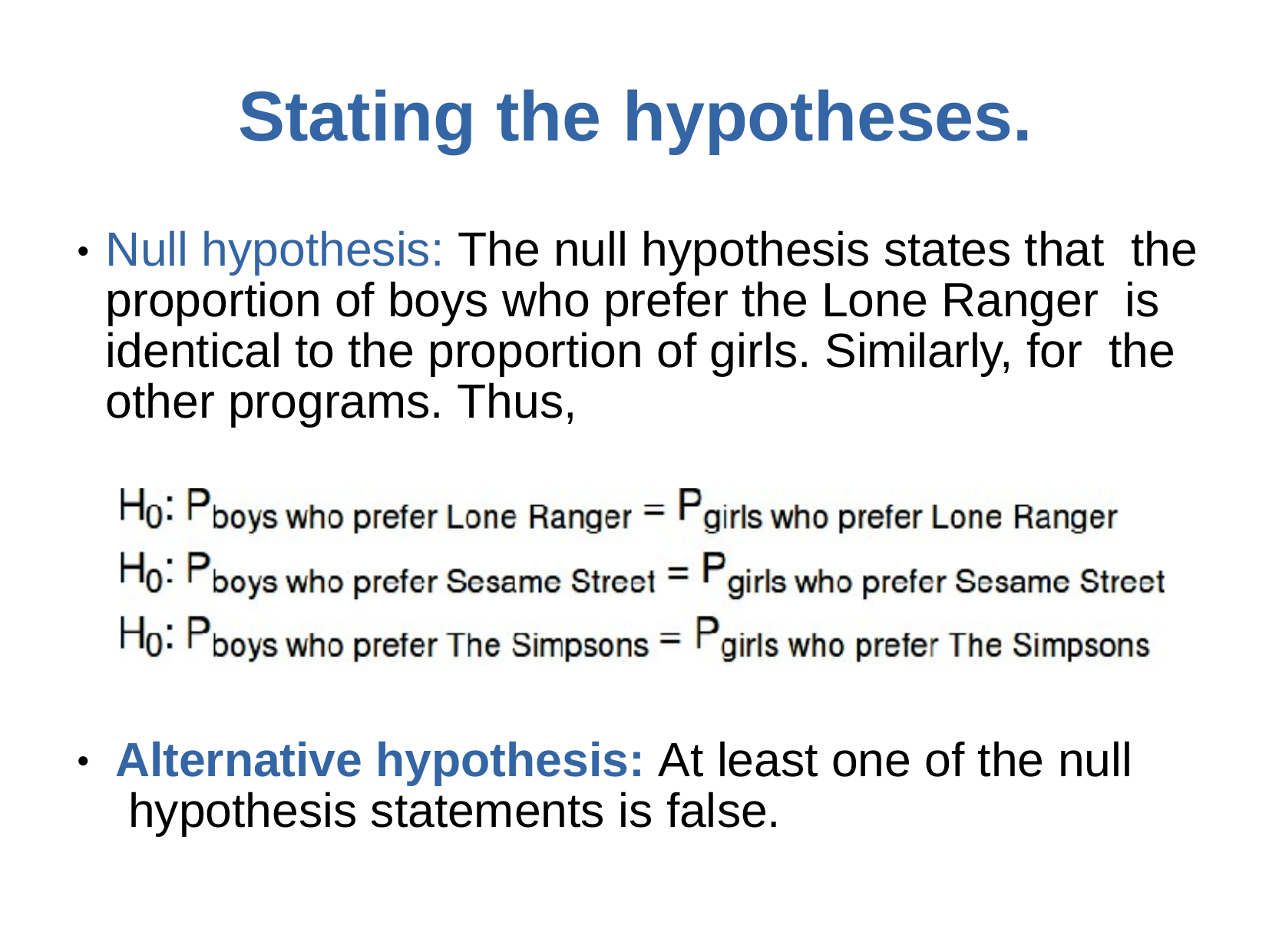

# Stating the	hypotheses.
Null hypothesis: The null hypothesis states that  the proportion of boys who prefer the Lone Ranger  is identical to the proportion of girls. Similarly, for  the other programs. Thus,
●

Alternative hypothesis: At least one of the null  hypothesis statements is false.
●